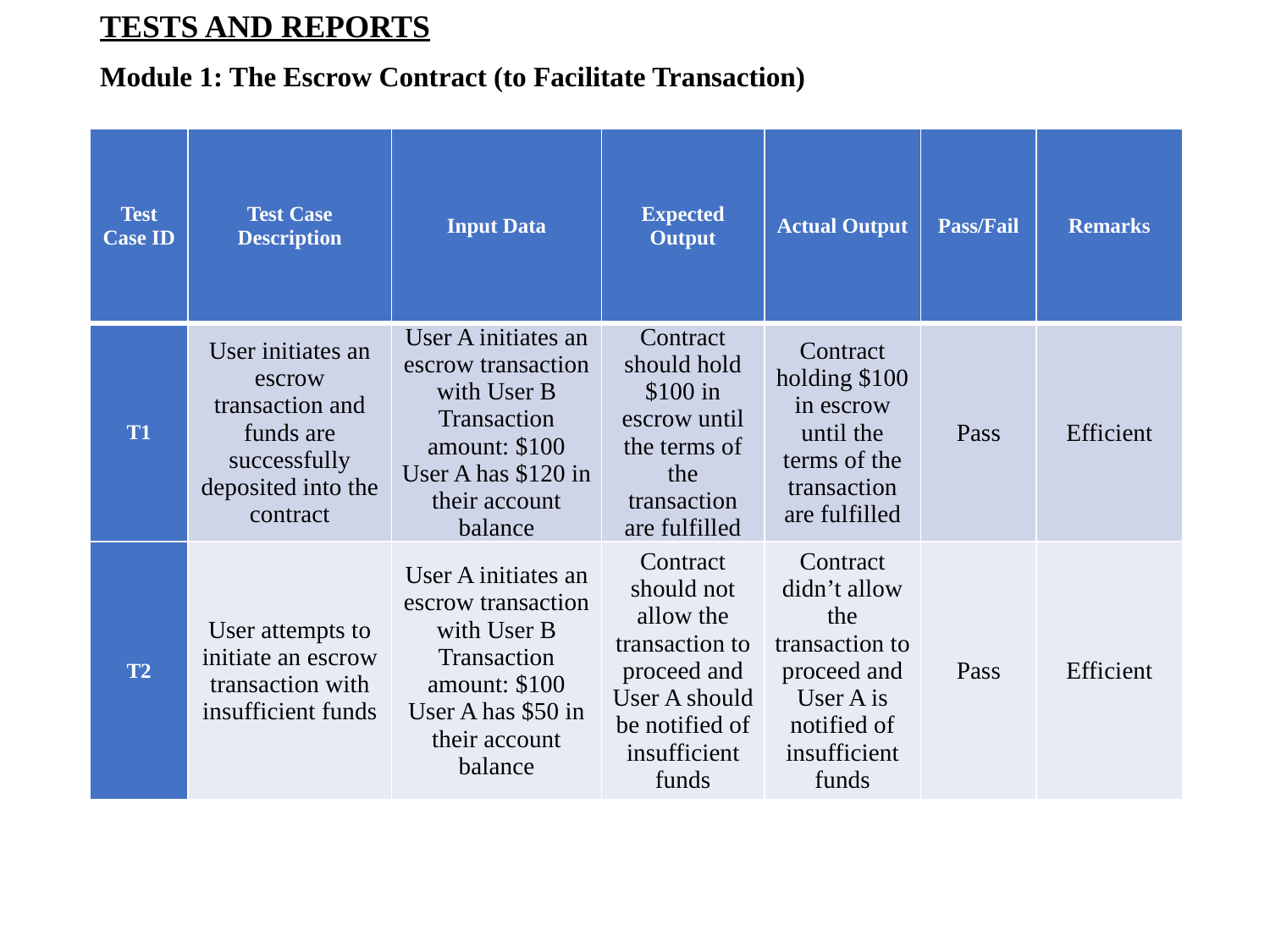

TESTS AND REPORTS
Module 1: The Escrow Contract (to Facilitate Transaction)

| Test Case ID | Test Case Description | Input Data | Expected Output | Actual Output | Pass/Fail | Remarks |
| --- | --- | --- | --- | --- | --- | --- |
| T1 | User initiates an escrow transaction and funds are successfully deposited into the contract | User A initiates an escrow transaction with User B Transaction amount: $100 User A has $120 in their account balance | Contract should hold $100 in escrow until the terms of the transaction are fulfilled | Contract holding $100 in escrow until the terms of the transaction are fulfilled | Pass | Efficient |
| T2 | User attempts to initiate an escrow transaction with insufficient funds | User A initiates an escrow transaction with User B Transaction amount: $100 User A has $50 in their account balance | Contract should not allow the transaction to proceed and User A should be notified of insufficient funds | Contract didn’t allow the transaction to proceed and User A is notified of insufficient funds | Pass | Efficient |